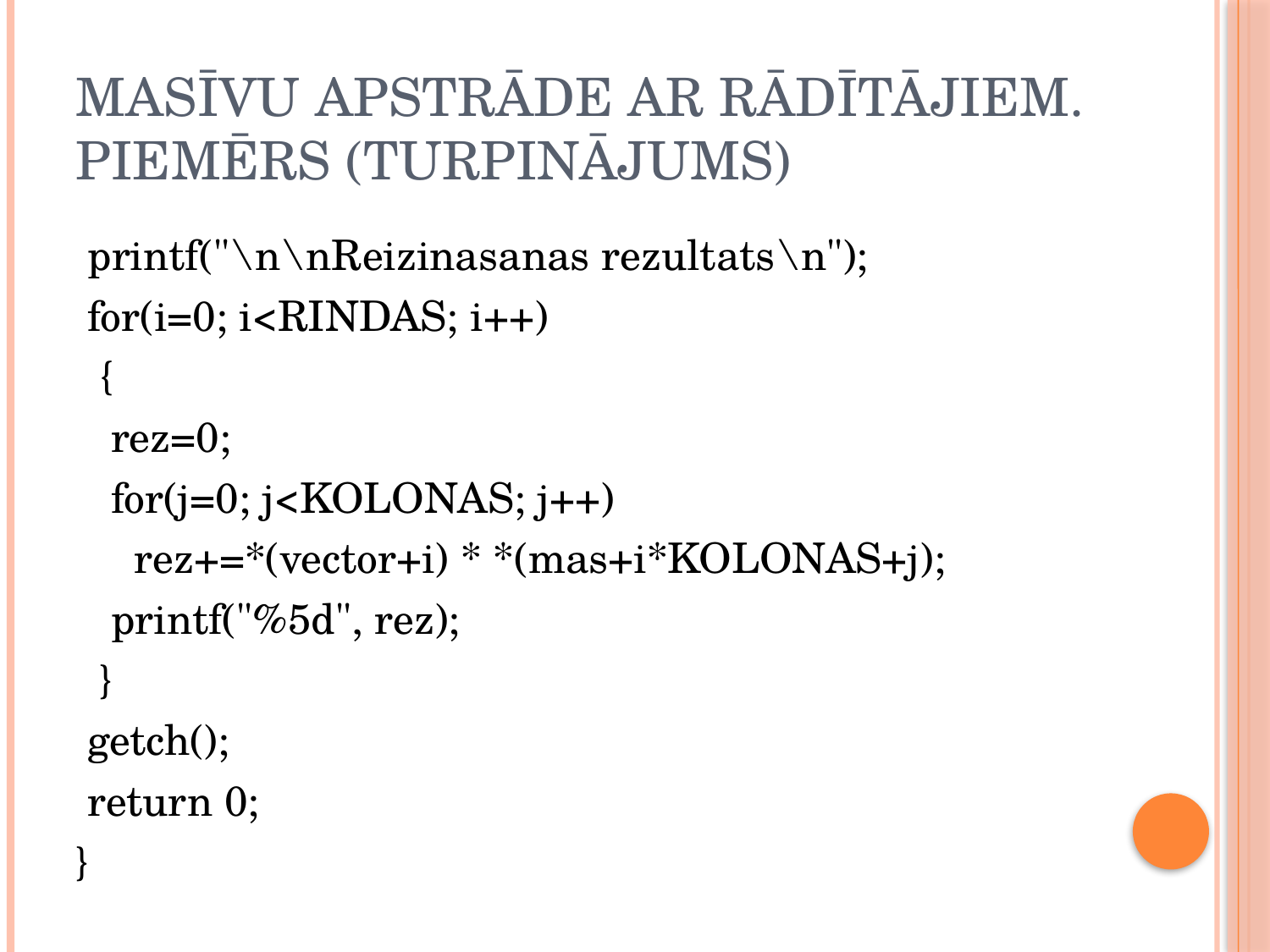

# Masīvu apstrāde ar rādītājiem. Piemērs (turpinājums)
 printf("\n\nReizinasanas rezultats\n");
 for(i=0; i<RINDAS; i++)
  {
   rez=0;
   for(j=0; j<KOLONAS; j++)
     rez+=*(vector+i) * *(mas+i*KOLONAS+j);
   printf("%5d", rez);
  }
 getch();
 return 0;
}